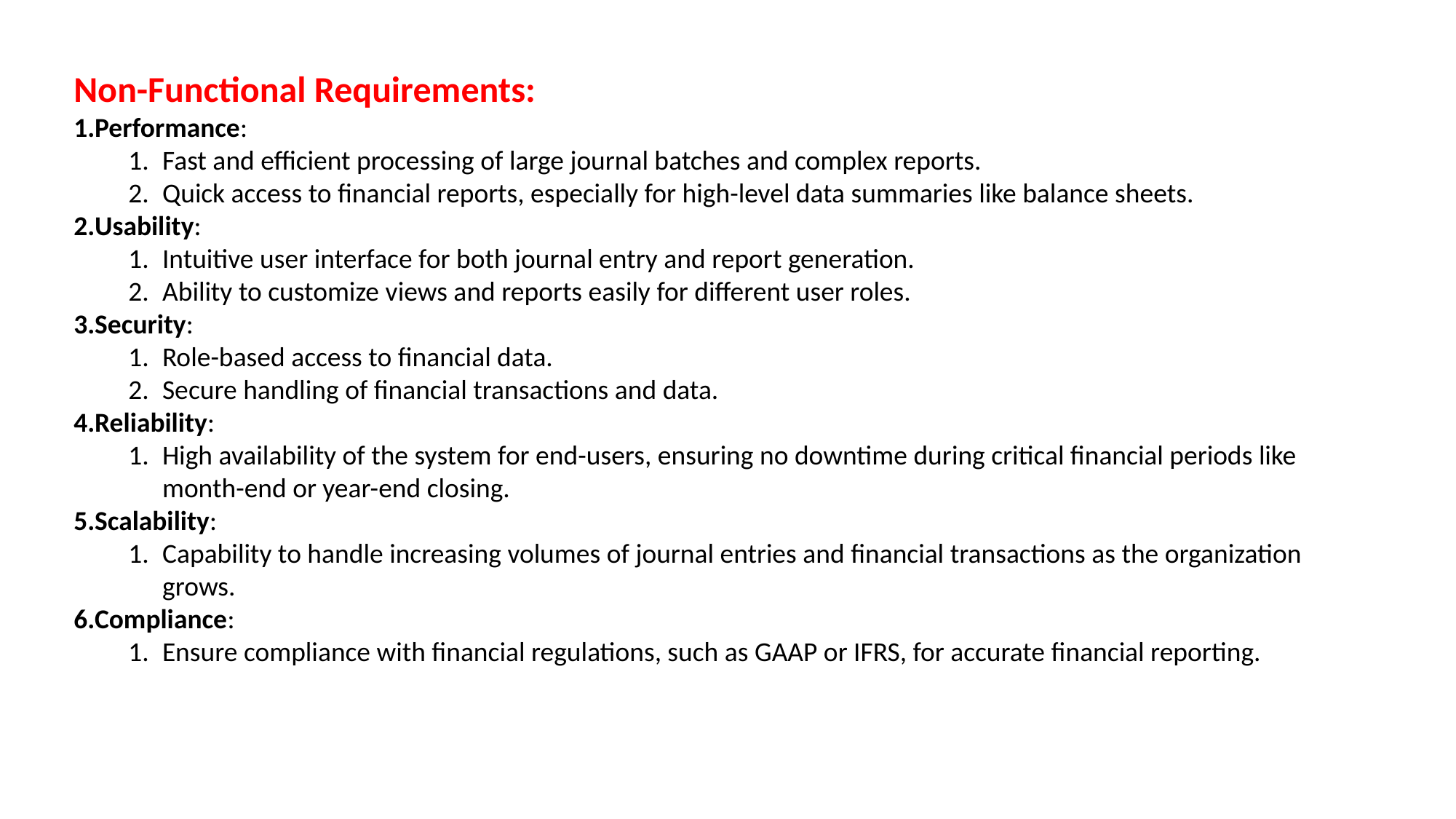

Non-Functional Requirements:
Performance:
Fast and efficient processing of large journal batches and complex reports.
Quick access to financial reports, especially for high-level data summaries like balance sheets.
Usability:
Intuitive user interface for both journal entry and report generation.
Ability to customize views and reports easily for different user roles.
Security:
Role-based access to financial data.
Secure handling of financial transactions and data.
Reliability:
High availability of the system for end-users, ensuring no downtime during critical financial periods like month-end or year-end closing.
Scalability:
Capability to handle increasing volumes of journal entries and financial transactions as the organization grows.
Compliance:
Ensure compliance with financial regulations, such as GAAP or IFRS, for accurate financial reporting.